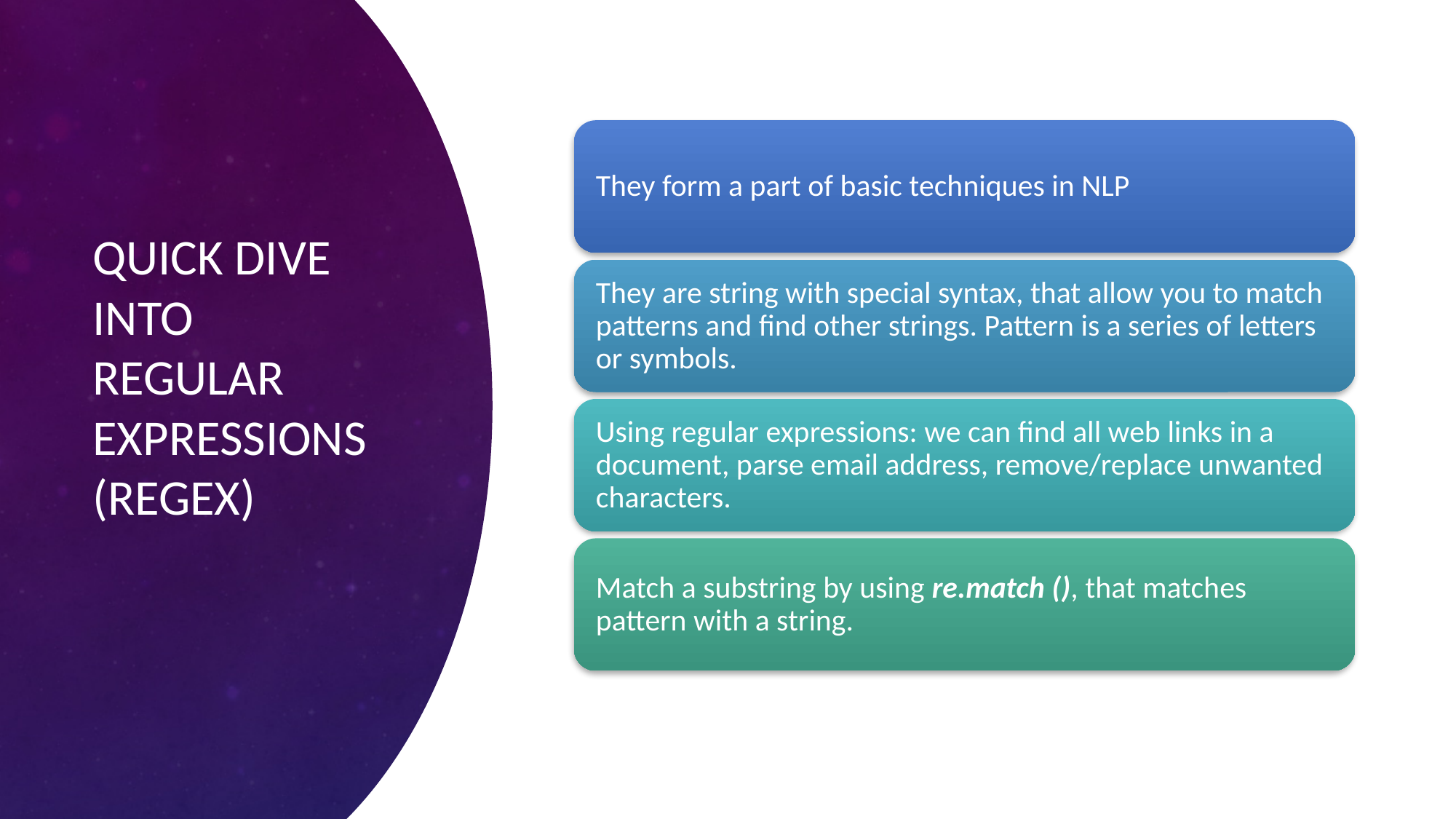

# QUICK DIVE INTO REGULAR EXPRESSIONS (Regex)
They form a part of basic techniques in NLP
They are string with special syntax, that allow you to match patterns and find other strings. Pattern is a series of letters or symbols.
Using regular expressions: we can find all web links in a document, parse email address, remove/replace unwanted characters.
Match a substring by using re.match (), that matches pattern with a string.
6